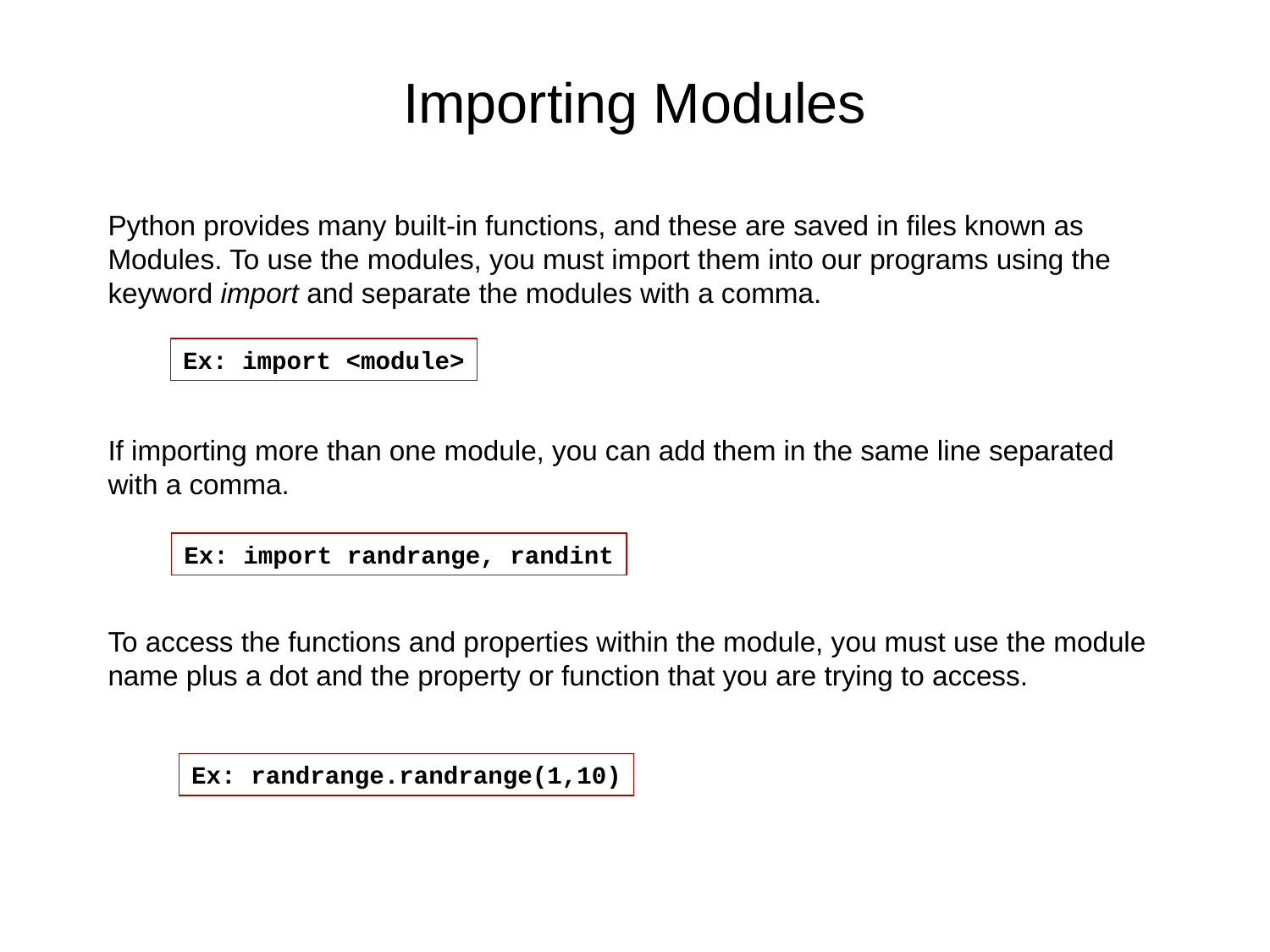

# Importing Modules
Python provides many built-in functions, and these are saved in files known as Modules. To use the modules, you must import them into our programs using the keyword import and separate the modules with a comma.

If importing more than one module, you can add them in the same line separated with a comma.

To access the functions and properties within the module, you must use the module name plus a dot and the property or function that you are trying to access.

Ex: import <module>
Ex: import randrange, randint
Ex: randrange.randrange(1,10)